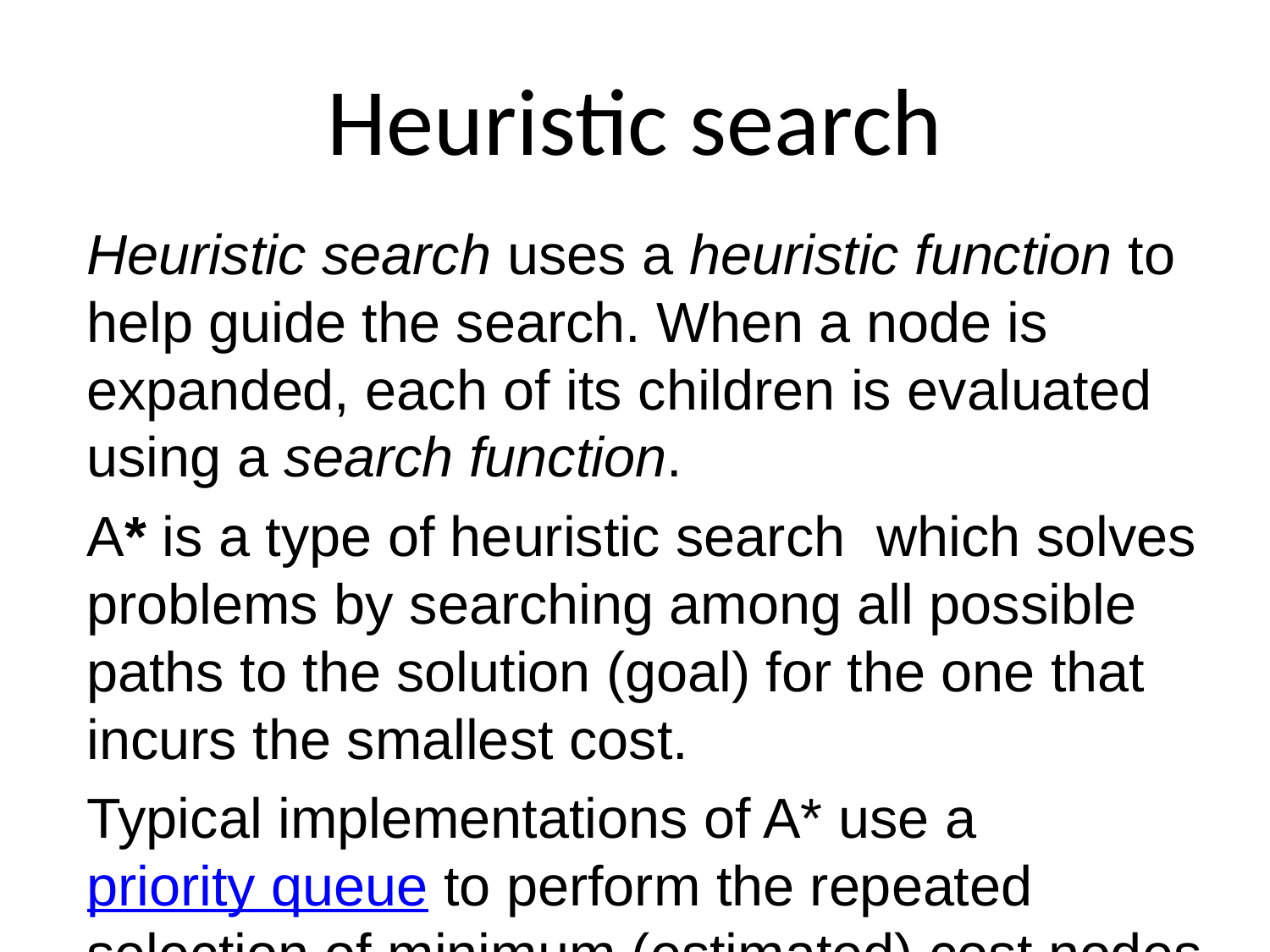

# Heuristic search
Heuristic search uses a heuristic function to help guide the search. When a node is expanded, each of its children is evaluated using a search function.
A* is a type of heuristic search  which solves problems by searching among all possible paths to the solution (goal) for the one that incurs the smallest cost.
Typical implementations of A* use a priority queue to perform the repeated selection of minimum (estimated) cost nodes to expand. This priority queue is known as the open set or fringe.